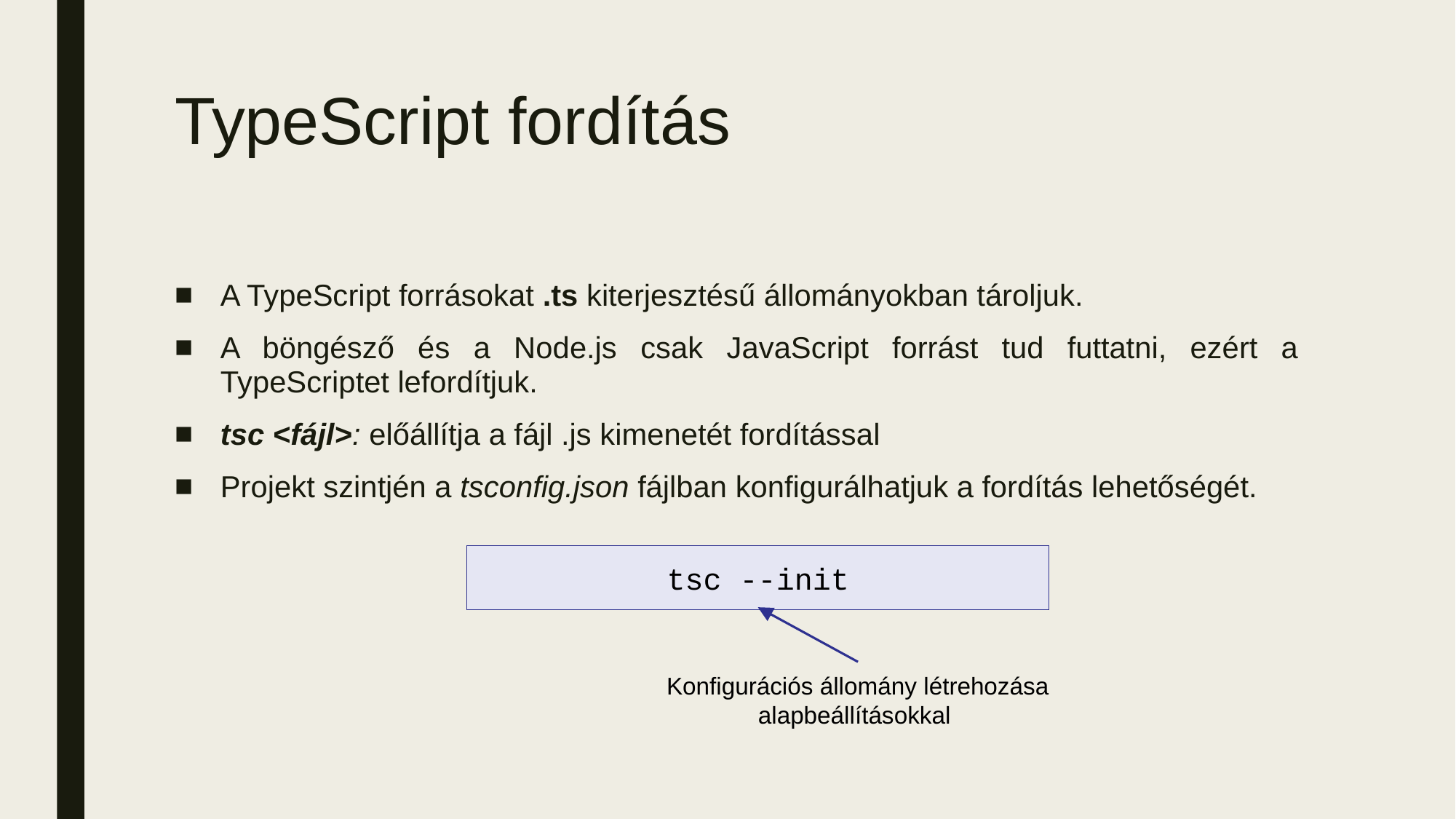

# TypeScript fordítás
A TypeScript forrásokat .ts kiterjesztésű állományokban tároljuk.
A böngésző és a Node.js csak JavaScript forrást tud futtatni, ezért a TypeScriptet lefordítjuk.
tsc <fájl>: előállítja a fájl .js kimenetét fordítással
Projekt szintjén a tsconfig.json fájlban konfigurálhatjuk a fordítás lehetőségét.

tsc --init
Konfigurációs állomány létrehozása alapbeállításokkal